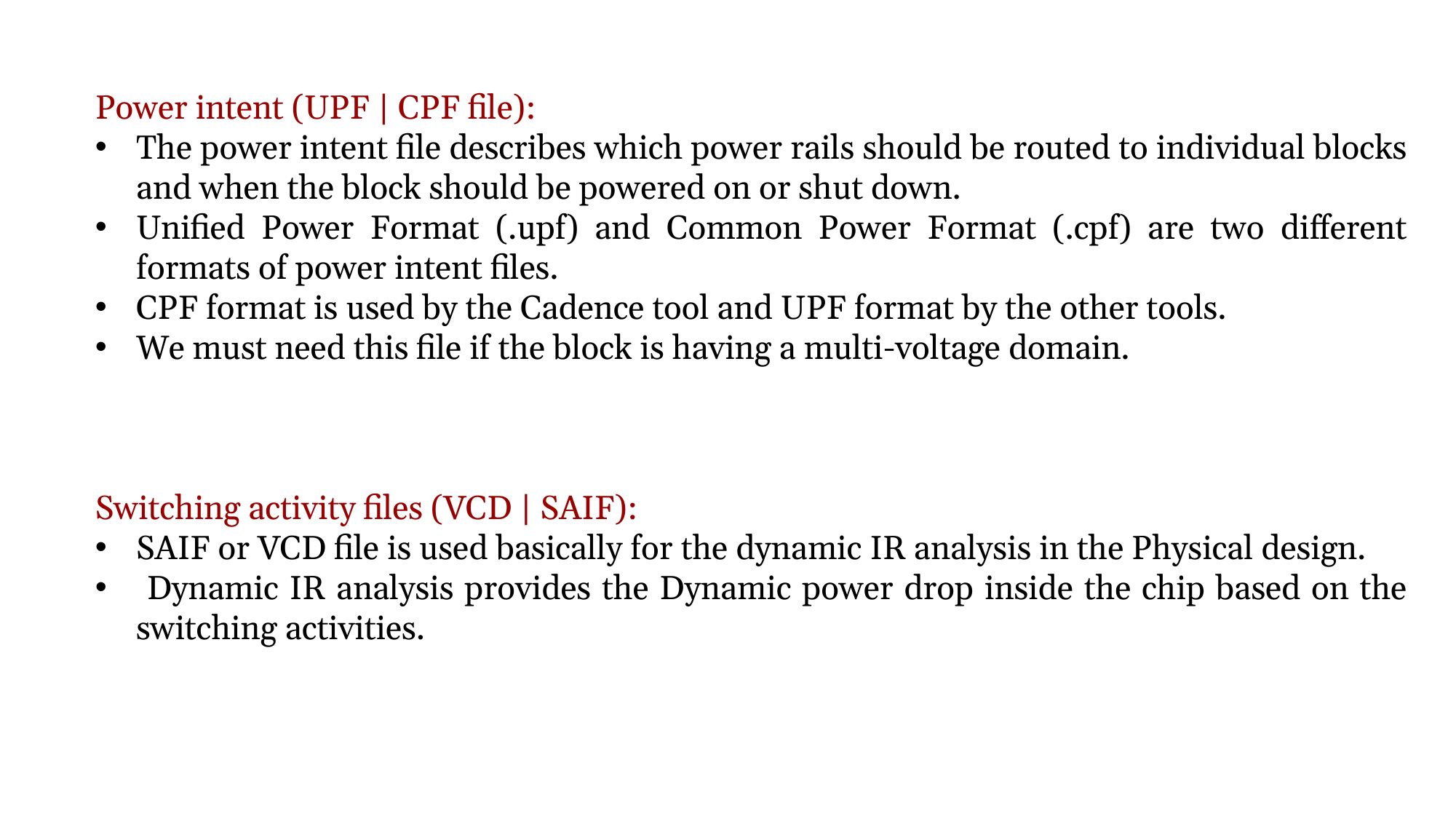

Power intent (UPF | CPF file):
The power intent file describes which power rails should be routed to individual blocks and when the block should be powered on or shut down.
Unified Power Format (.upf) and Common Power Format (.cpf) are two different formats of power intent files.
CPF format is used by the Cadence tool and UPF format by the other tools.
We must need this file if the block is having a multi-voltage domain.

Switching activity files (VCD | SAIF):
SAIF or VCD file is used basically for the dynamic IR analysis in the Physical design.
 Dynamic IR analysis provides the Dynamic power drop inside the chip based on the switching activities.